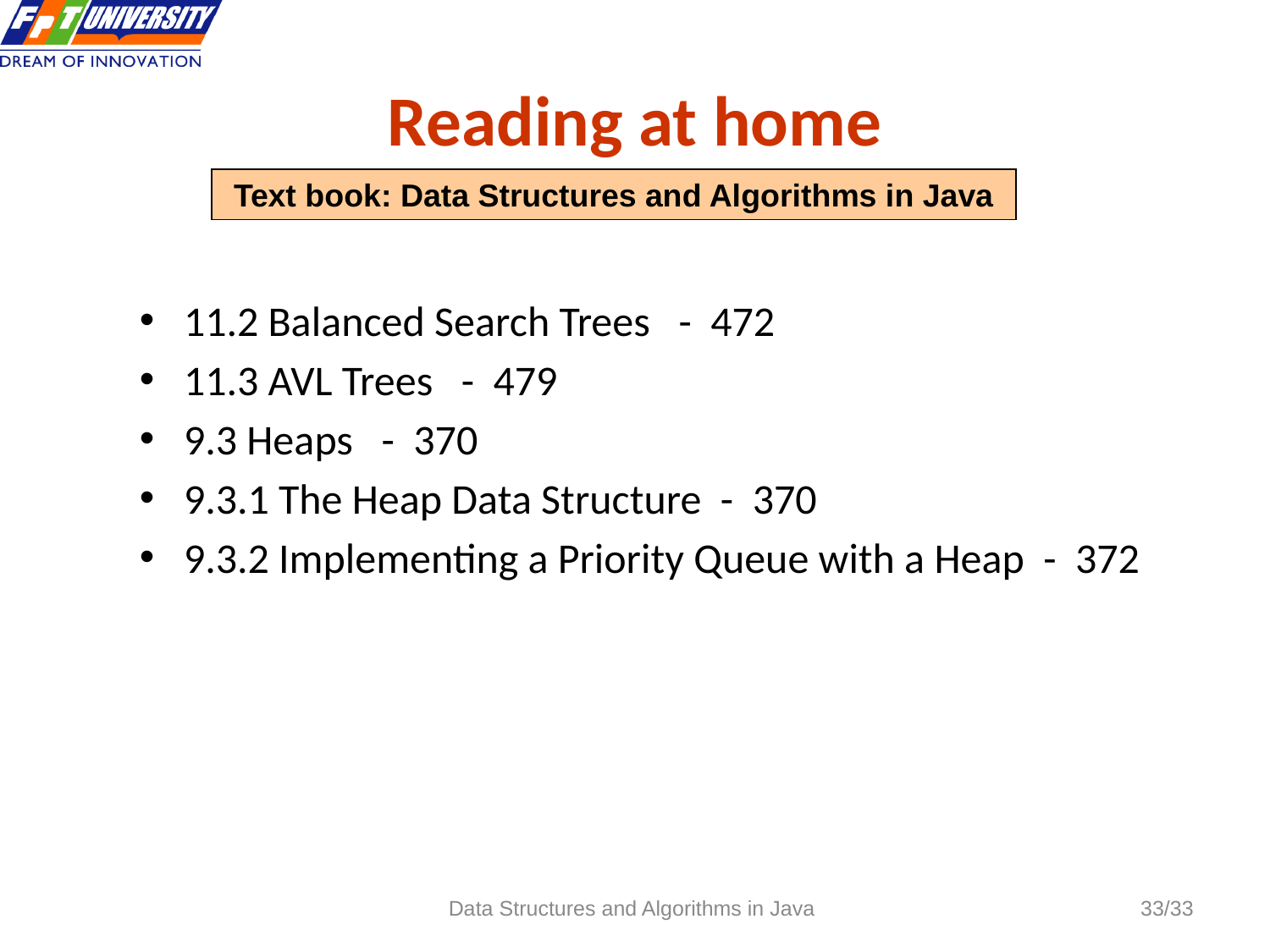

# Reading at home
Text book: Data Structures and Algorithms in Java
11.2 Balanced Search Trees   -  472
11.3 AVL Trees   -  479
9.3 Heaps   -  370
9.3.1 The Heap Data Structure  -  370
9.3.2 Implementing a Priority Queue with a Heap  -  372
Data Structures and Algorithms in Java
33/33